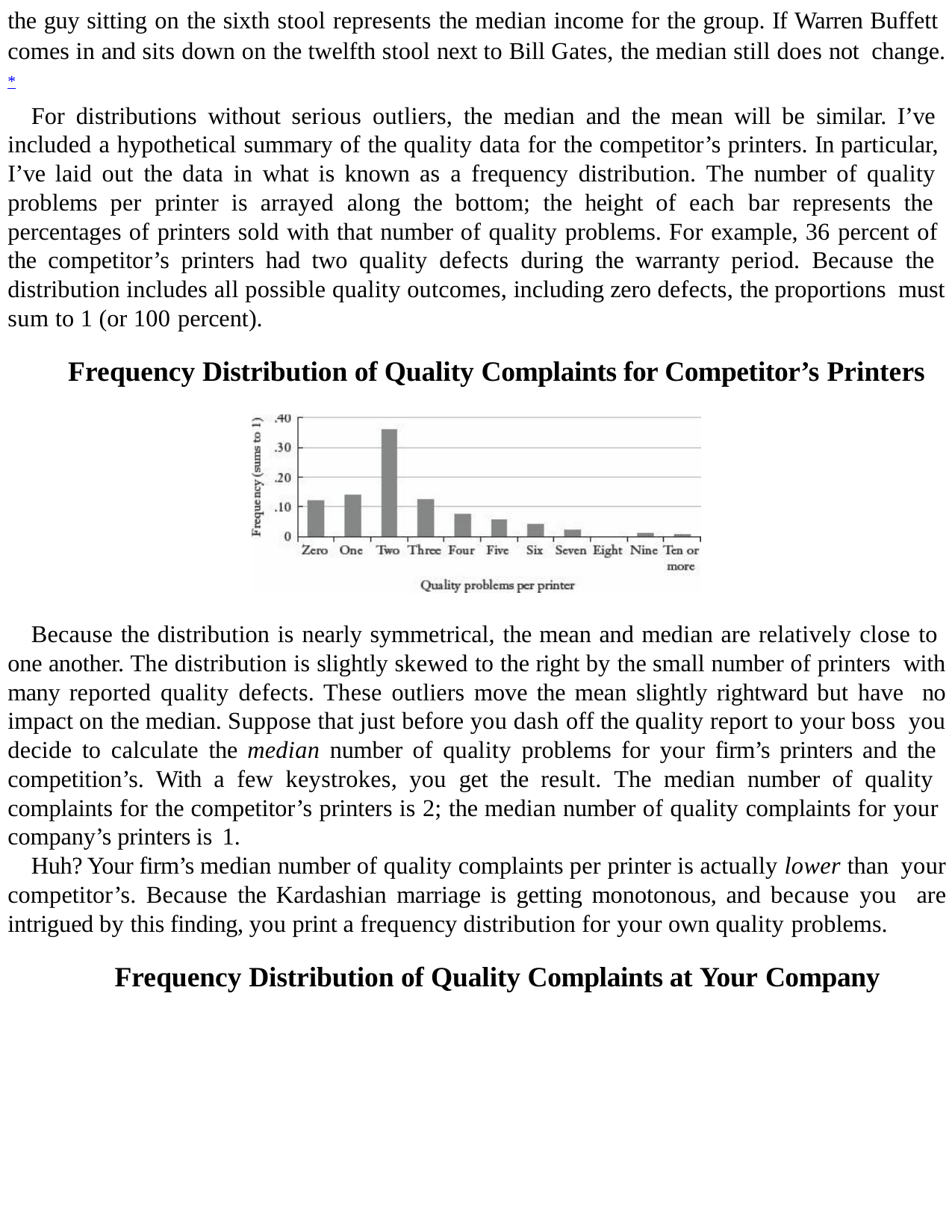

the guy sitting on the sixth stool represents the median income for the group. If Warren Buffett  comes in and sits down on the twelfth stool next to Bill Gates, the median still does not  change.*
For distributions without serious outliers, the median and the mean will be similar. I’ve  included a hypothetical summary of the quality data for the competitor’s printers. In particular,  I’ve laid out the data in what is known as a frequency distribution. The number of quality  problems per printer is arrayed along the bottom; the height of each bar represents the  percentages of printers sold with that number of quality problems. For example, 36 percent of  the competitor’s printers had two quality defects during the warranty period. Because the  distribution includes all possible quality outcomes, including zero defects, the proportions  must sum to 1 (or 100 percent).
Frequency Distribution of Quality Complaints for Competitor’s Printers

Because the distribution is nearly symmetrical, the mean and median are relatively close to  one another. The distribution is slightly skewed to the right by the small number of printers  with many reported quality defects. These outliers move the mean slightly rightward but have  no impact on the median. Suppose that just before you dash off the quality report to your boss  you decide to calculate the median number of quality problems for your firm’s printers and the  competition’s. With a few keystrokes, you get the result. The median number of quality  complaints for the competitor’s printers is 2; the median number of quality complaints for your  company’s printers is 1.
Huh? Your firm’s median number of quality complaints per printer is actually lower than  your competitor’s. Because the Kardashian marriage is getting monotonous, and because you  are intrigued by this finding, you print a frequency distribution for your own quality problems.
Frequency Distribution of Quality Complaints at Your Company